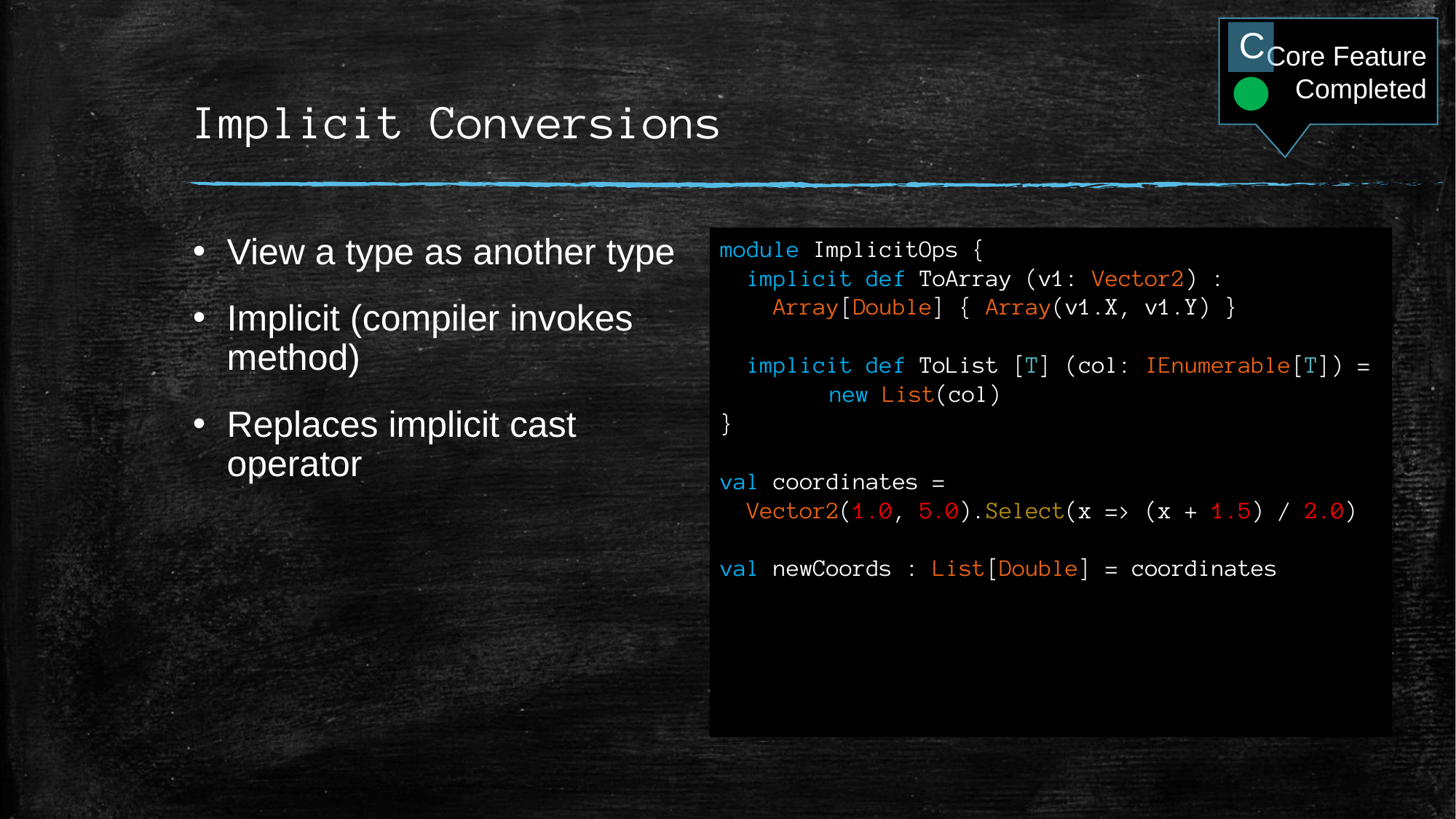

Core Feature
Completed
C
# Implicit Conversions

View a type as another type
Implicit (compiler invokes method)
Replaces implicit cast operator
module ImplicitOps {
  implicit def ToArray (v1: Vector2) :
    Array[Double] { Array(v1.X, v1.Y) }

  implicit def ToList [T] (col: IEnumerable[T]) = 	new List(col)
}

val coordinates =
  Vector2(1.0, 5.0).Select(x => (x + 1.5) / 2.0)

val newCoords : List[Double] = coordinates